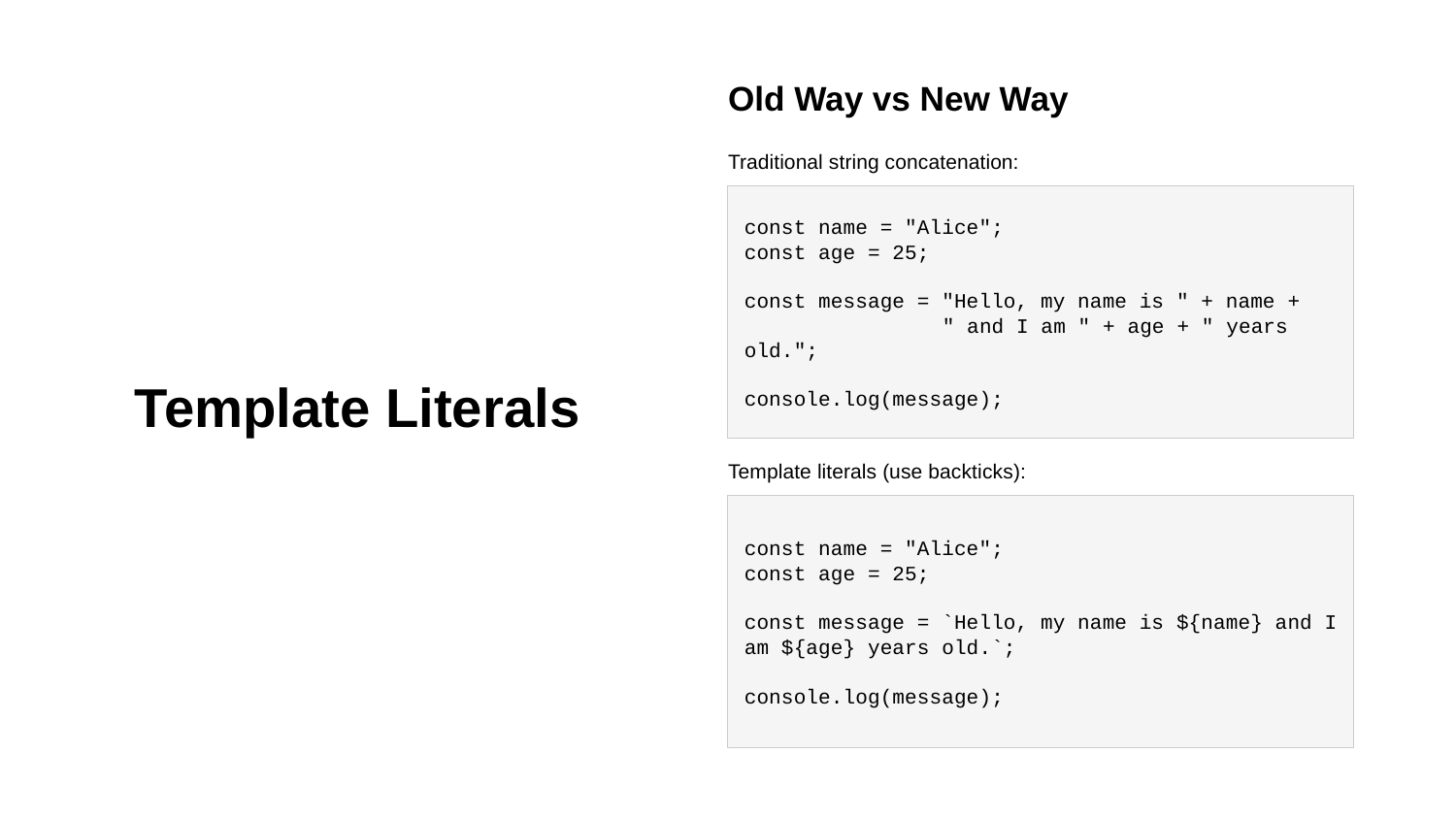

Old Way vs New Way
Traditional string concatenation:

const name = "Alice";
const age = 25;

const message = "Hello, my name is " + name +
                " and I am " + age + " years old.";

console.log(message);
Template Literals
Template literals (use backticks):

const name = "Alice";
const age = 25;

const message = `Hello, my name is ${name} and I am ${age} years old.`;

console.log(message);